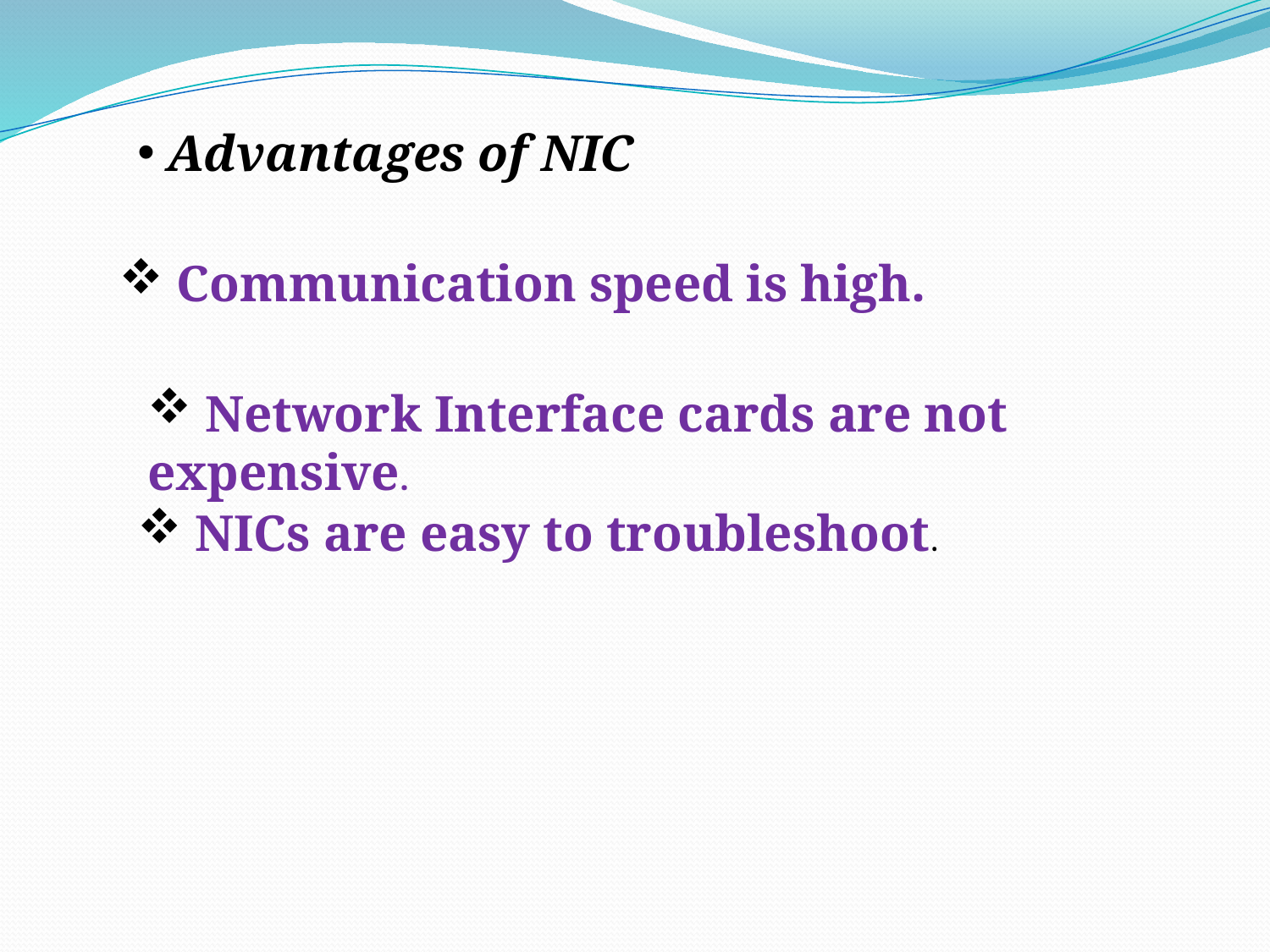

Advantages of NIC

 Communication speed is high.
 Network Interface cards are not expensive.
 NICs are easy to troubleshoot.